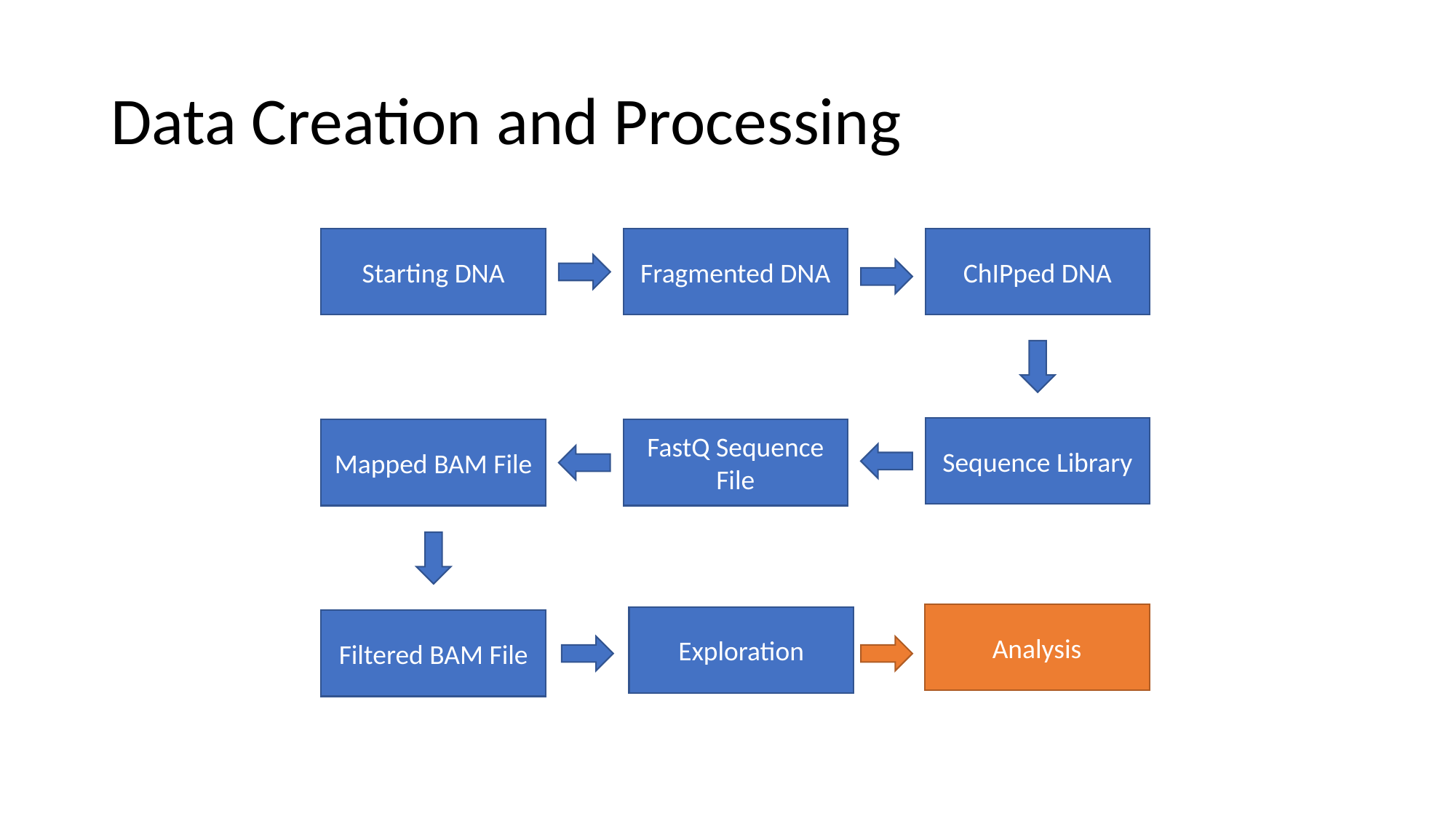

# Data Creation and Processing
Starting DNA
Fragmented DNA
ChIPped DNA

Sequence Library
Mapped BAM File
FastQ Sequence File

Analysis
Exploration
Filtered BAM File